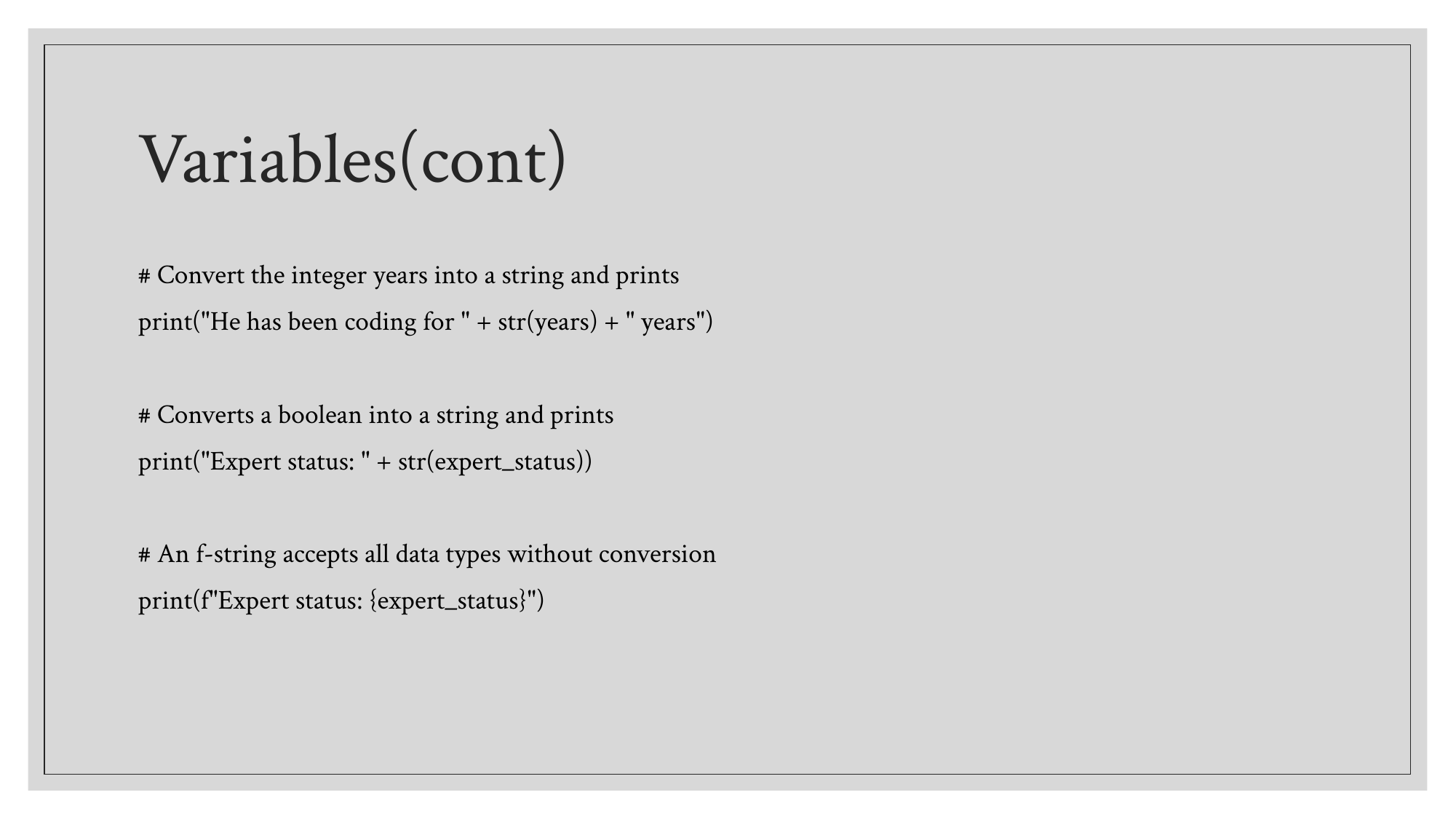

# Variables(cont)
# Convert the integer years into a string and prints
print("He has been coding for " + str(years) + " years")

# Converts a boolean into a string and prints
print("Expert status: " + str(expert_status))

# An f-string accepts all data types without conversion
print(f"Expert status: {expert_status}")